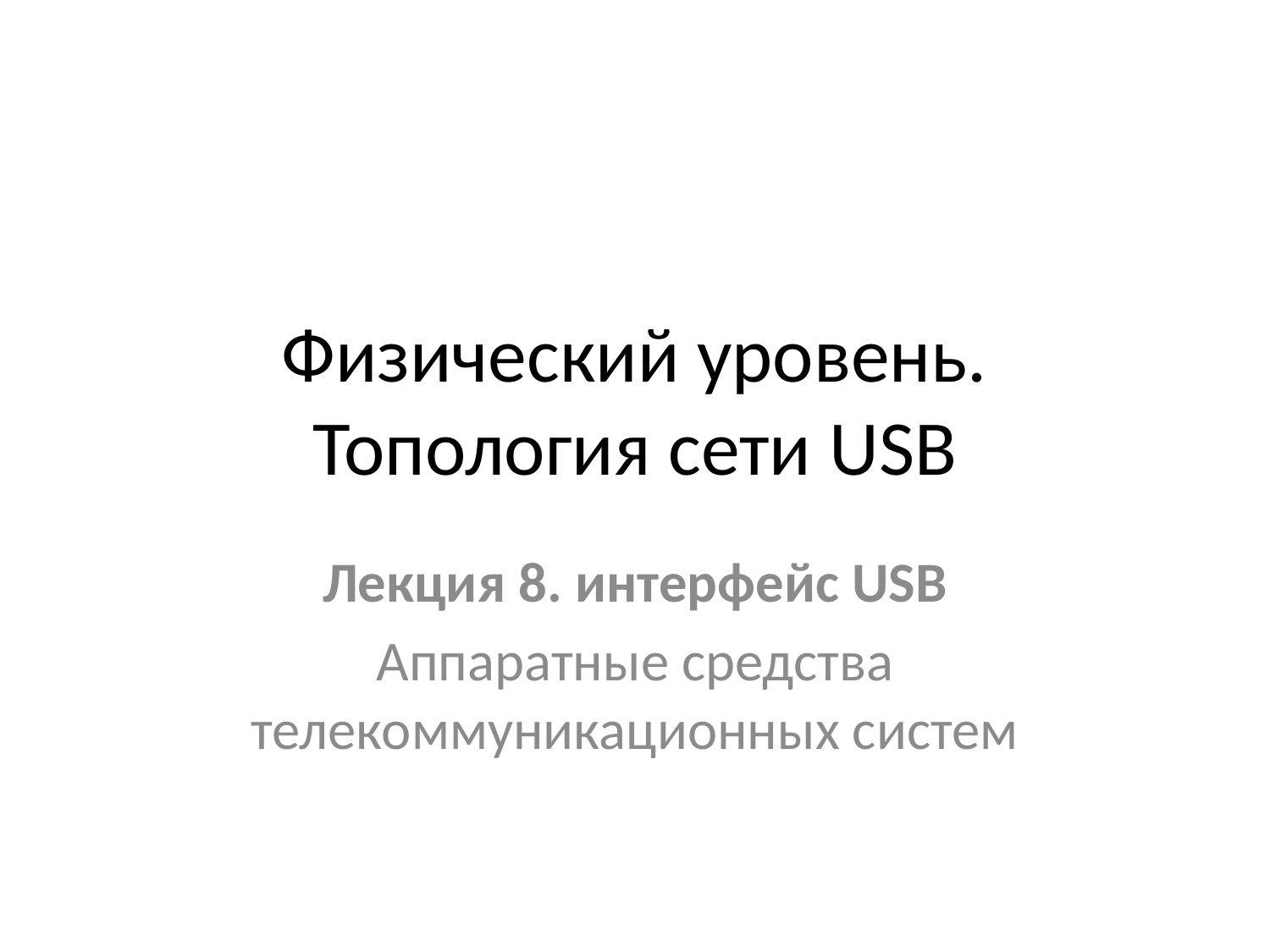

# Физический уровень. Топология сети USB
Лекция 8. интерфейс USB
Аппаратные средства телекоммуникационных систем